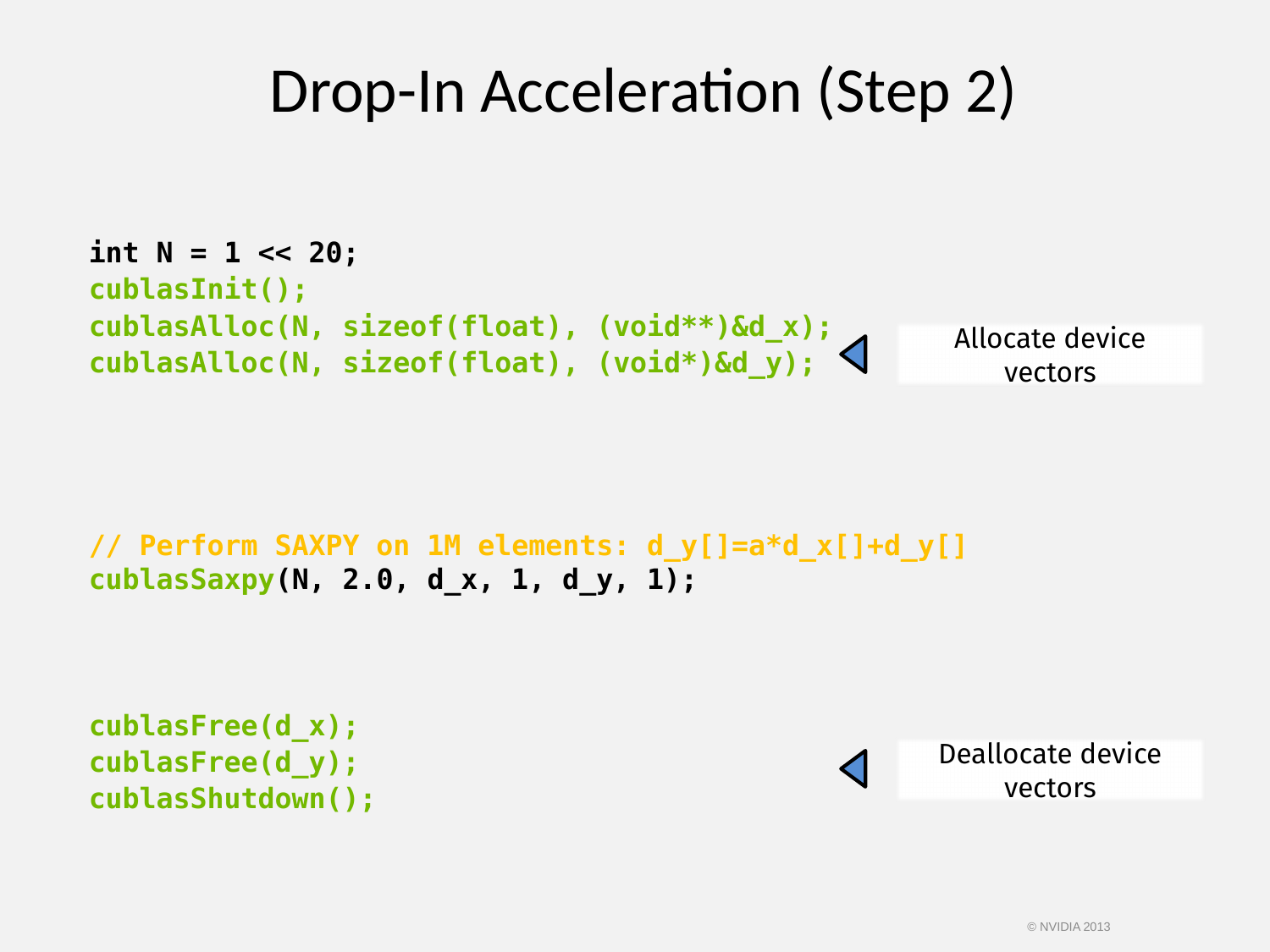

# Drop-In Acceleration (Step 2)
int N = 1 << 20;
cublasInit();
cublasAlloc(N, sizeof(float), (void**)&d_x);
cublasAlloc(N, sizeof(float), (void*)&d_y);

// Perform SAXPY on 1M elements: d_y[]=a*d_x[]+d_y[]
cublasSaxpy(N, 2.0, d_x, 1, d_y, 1);

cublasFree(d_x);
cublasFree(d_y);
cublasShutdown();
Allocate device vectors

Deallocate device vectors

© NVIDIA 2013